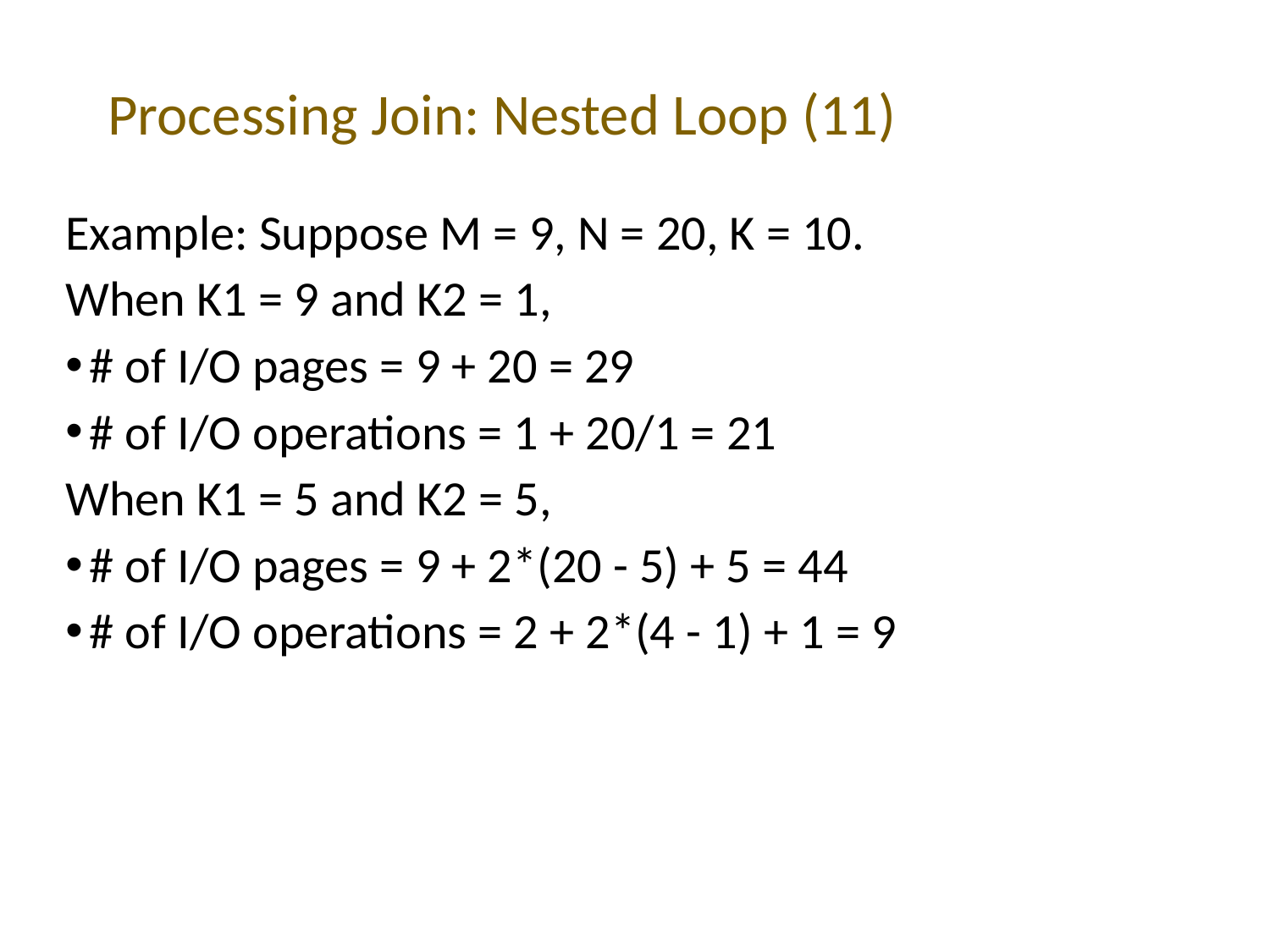

# Processing Join: Nested Loop (11)
Example: Suppose M = 9, N = 20, K = 10.
When K1 = 9 and K2 = 1,
# of I/O pages = 9 + 20 = 29
# of I/O operations = 1 + 20/1 = 21
When K1 = 5 and K2 = 5,
# of I/O pages = 9 + 2*(20 - 5) + 5 = 44
# of I/O operations = 2 + 2*(4 - 1) + 1 = 9